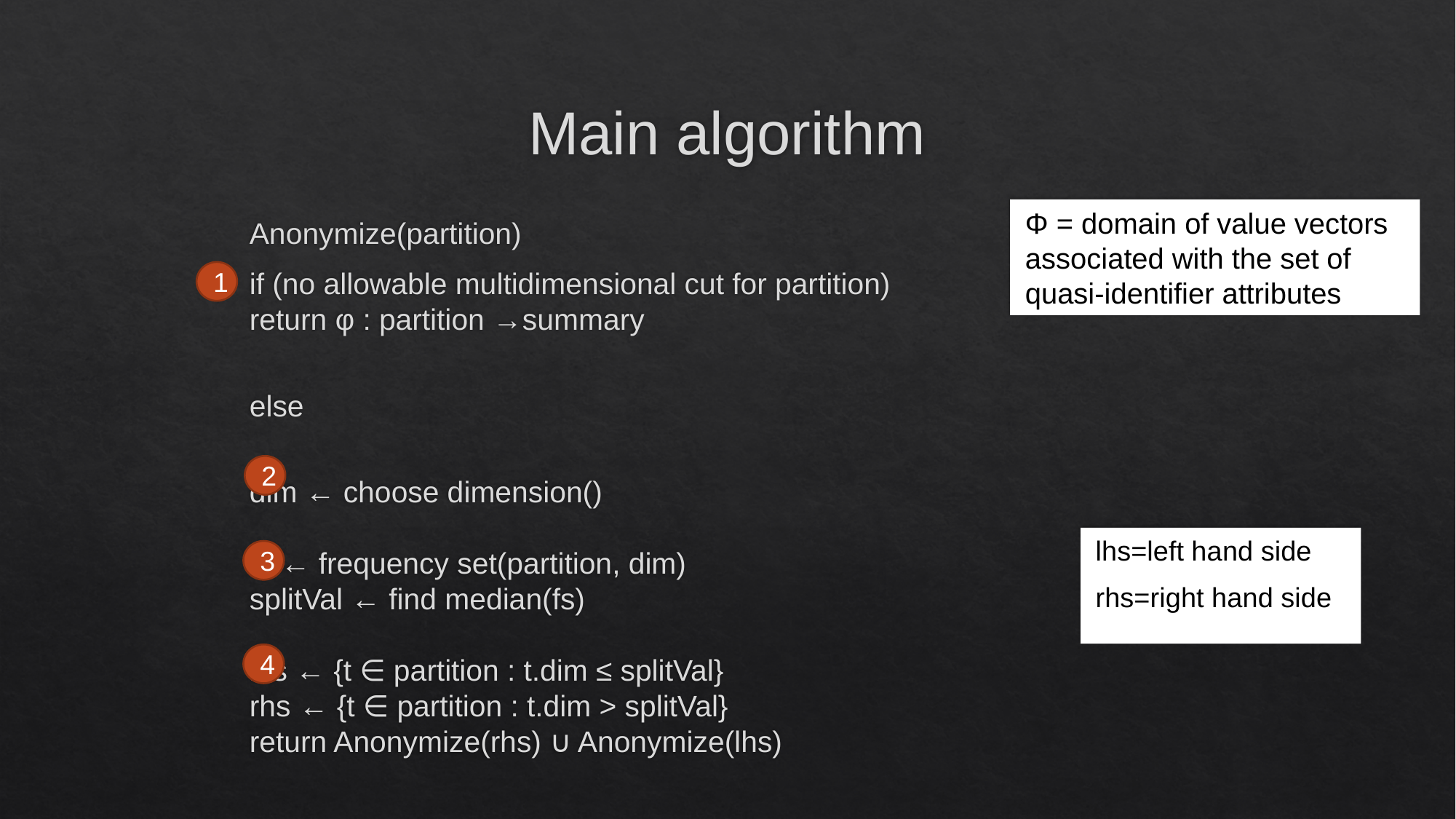

# Main algorithm
Φ = domain of value vectors associated with the set of quasi-identifier attributes
Anonymize(partition)
if (no allowable multidimensional cut for partition)
	return φ : partition →summary
else
	dim ← choose dimension()
	fs ← frequency set(partition, dim)
	splitVal ← find median(fs)
	lhs ← {t ∈ partition : t.dim ≤ splitVal}
	rhs ← {t ∈ partition : t.dim > splitVal}
	return Anonymize(rhs) ∪ Anonymize(lhs)
1
2
lhs=left hand side
rhs=right hand side
3
4